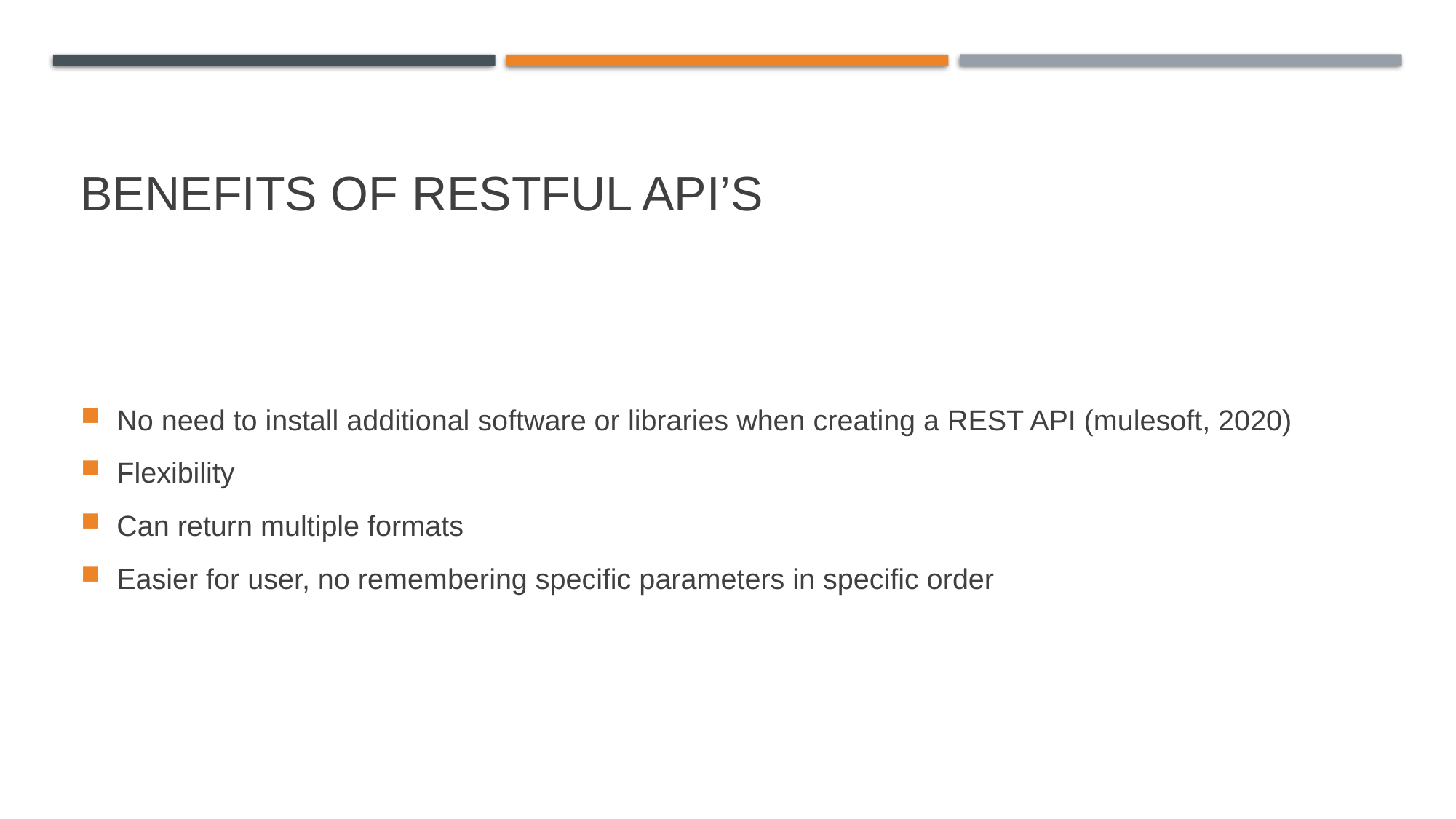

# Benefits of RESTFUL API’S
No need to install additional software or libraries when creating a REST API (mulesoft, 2020)
Flexibility
Can return multiple formats
Easier for user, no remembering specific parameters in specific order